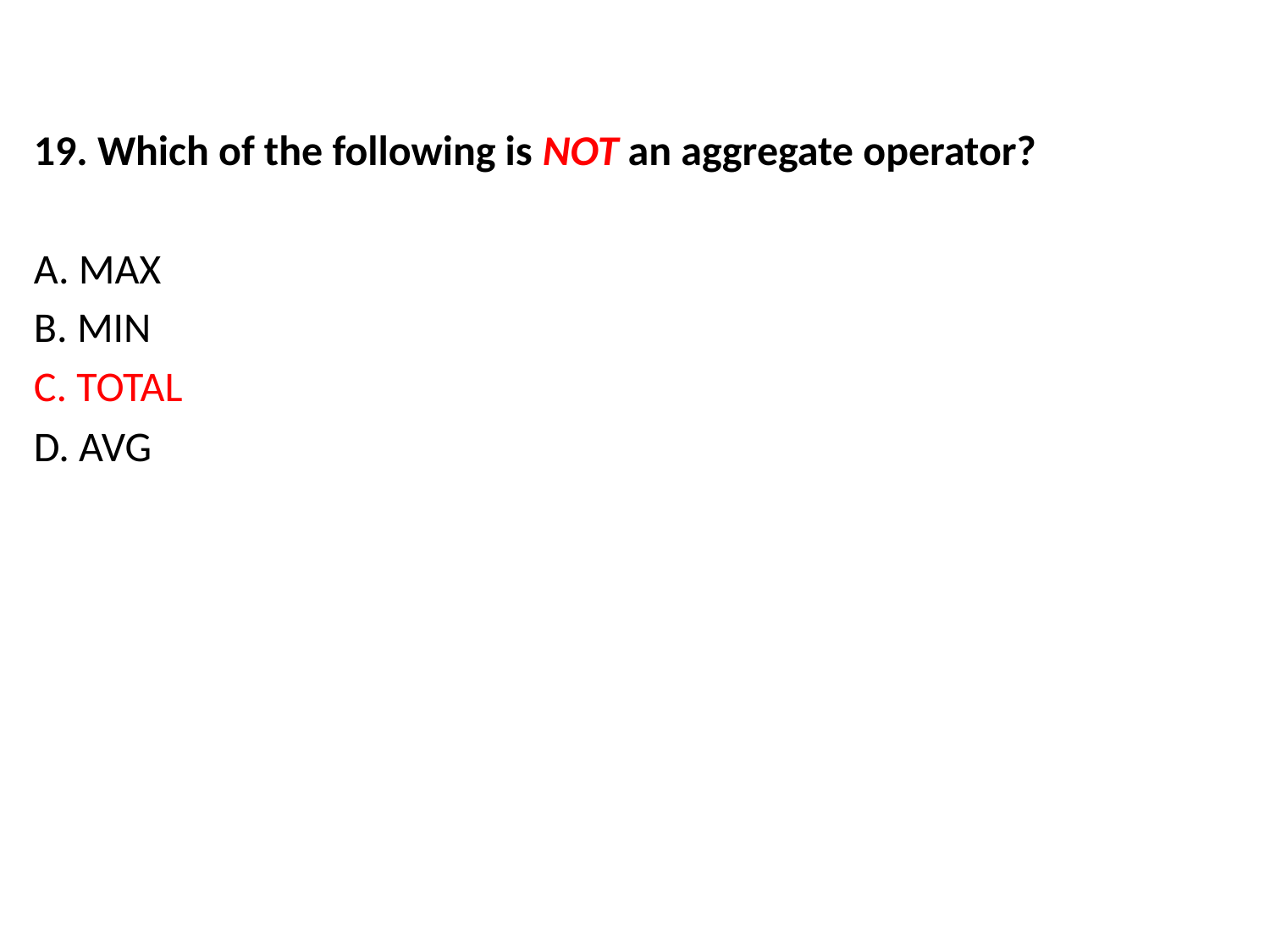

19. Which of the following is NOT an aggregate operator?

A. MAX
B. MIN
C. TOTAL
D. AVG